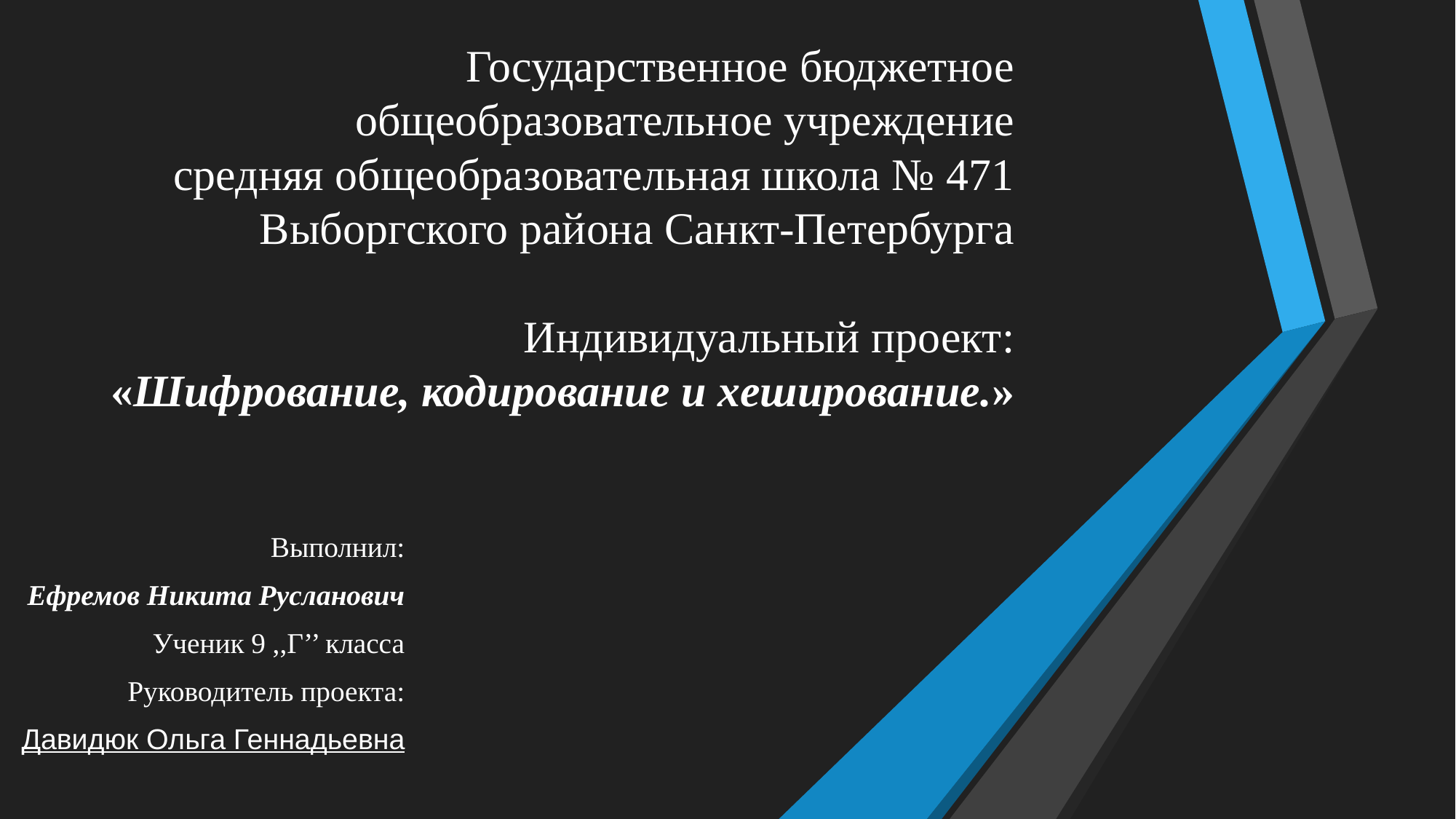

# Государственное бюджетное общеобразовательное учреждение средняя общеобразовательная школа № 471 Выборгского района Санкт-Петербурга Индивидуальный проект: «Шифрование, кодирование и хеширование.»
Выполнил:
Ефремов Никита Русланович
Ученик 9 ,,Г’’ класса
Руководитель проекта:
Давидюк Ольга Геннадьевна